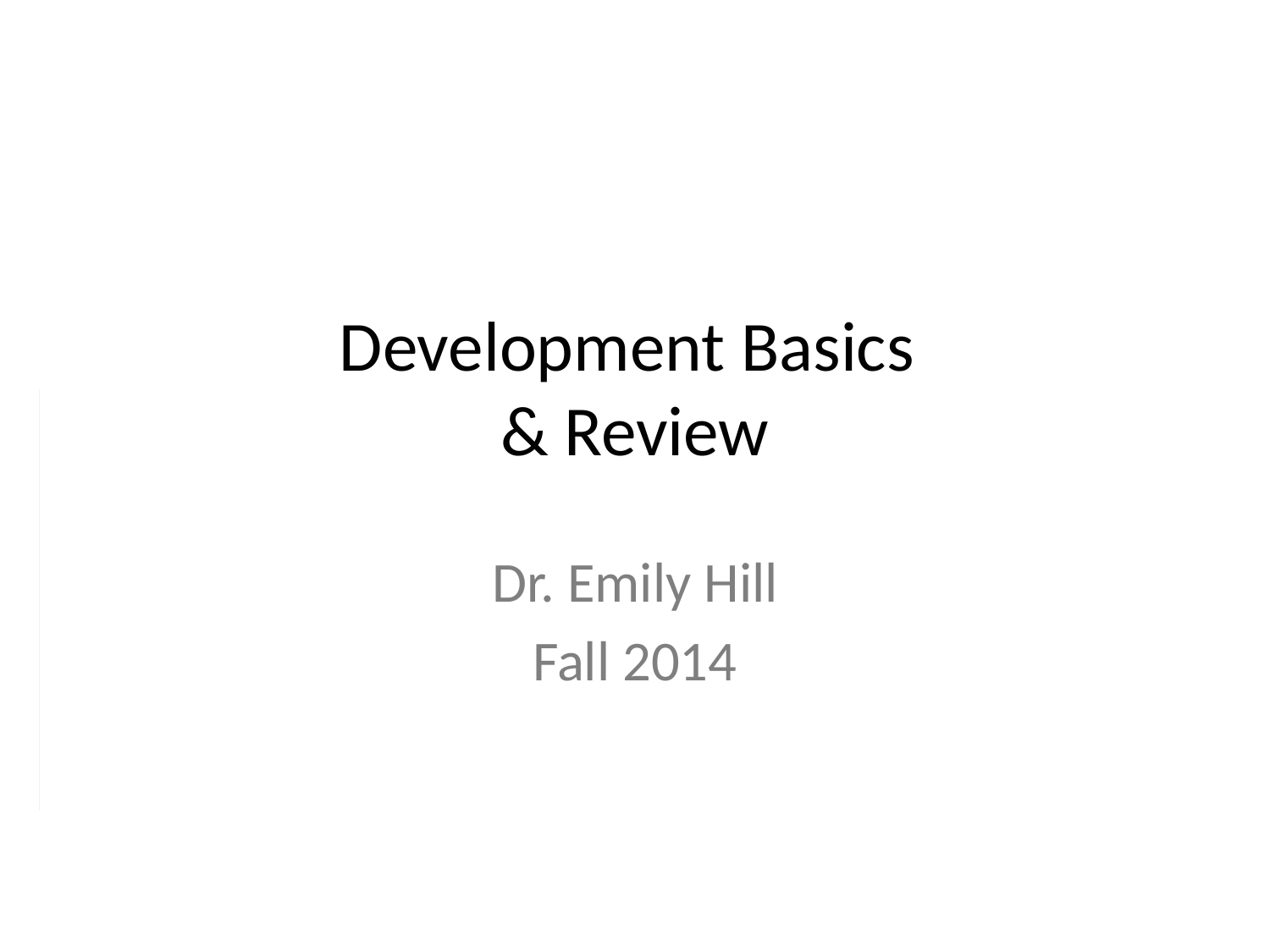

# Development Basics & Review
Dr. Emily Hill
Fall 2014